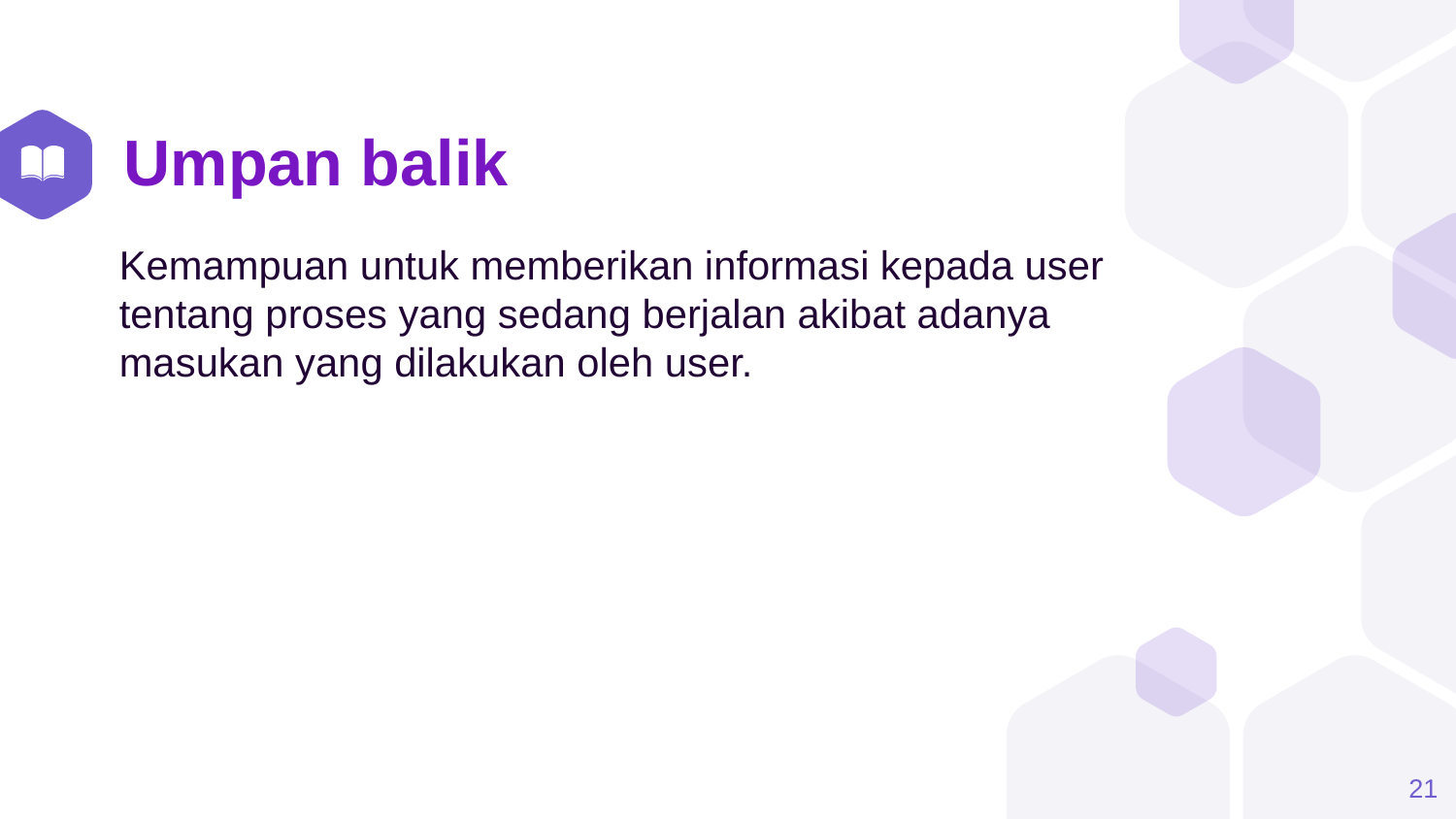

# Umpan balik

Kemampuan untuk memberikan informasi kepada user tentang proses yang sedang berjalan akibat adanya masukan yang dilakukan oleh user.
21